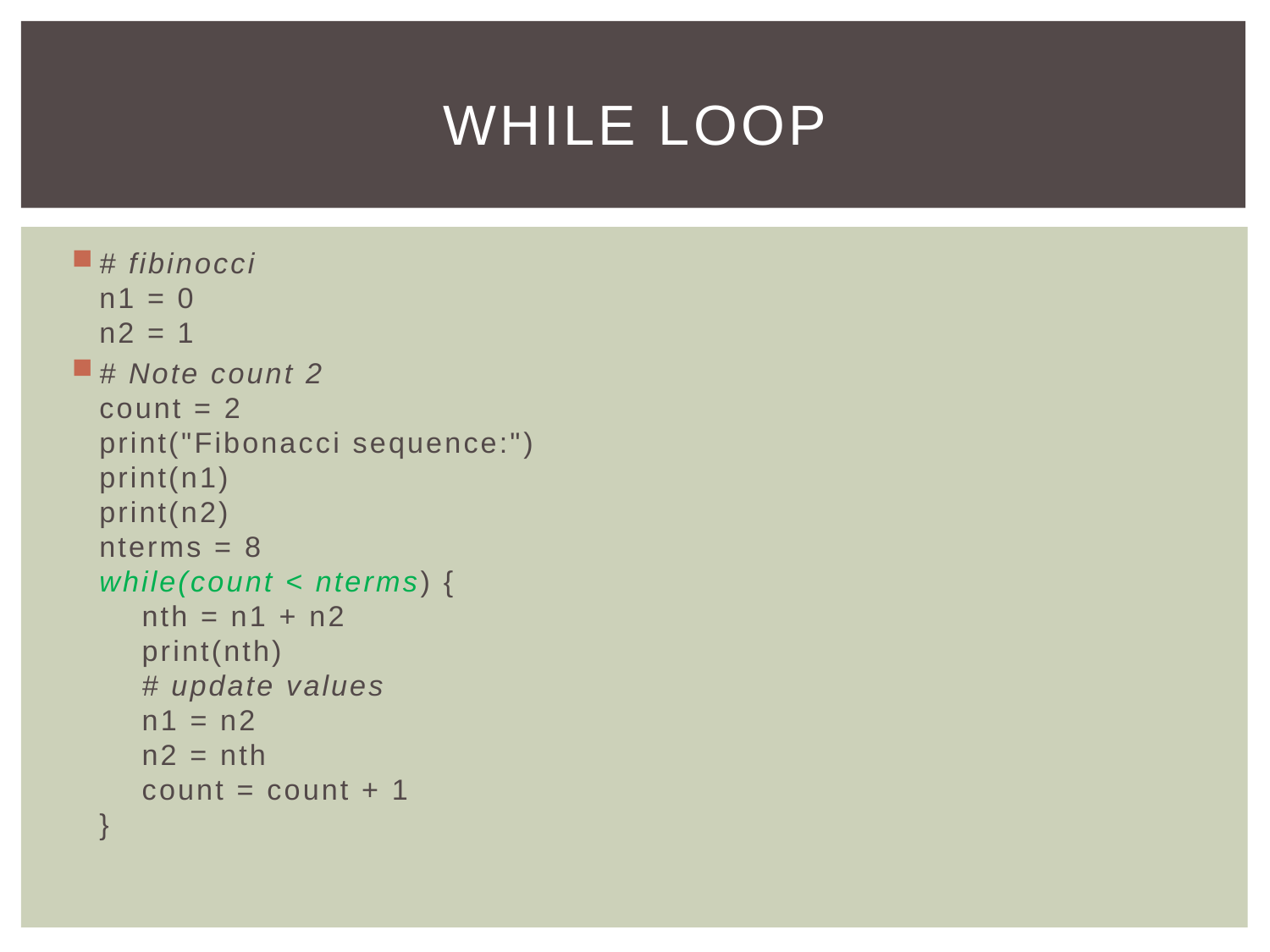

# While loop
# fibinocci n1 = 0 n2 = 1
# Note count 2 count = 2 print("Fibonacci sequence:") print(n1) print(n2) nterms = 8 while(count < nterms) { nth = n1 + n2 print(nth) # update values n1 = n2 n2 = nth count = count + 1 }